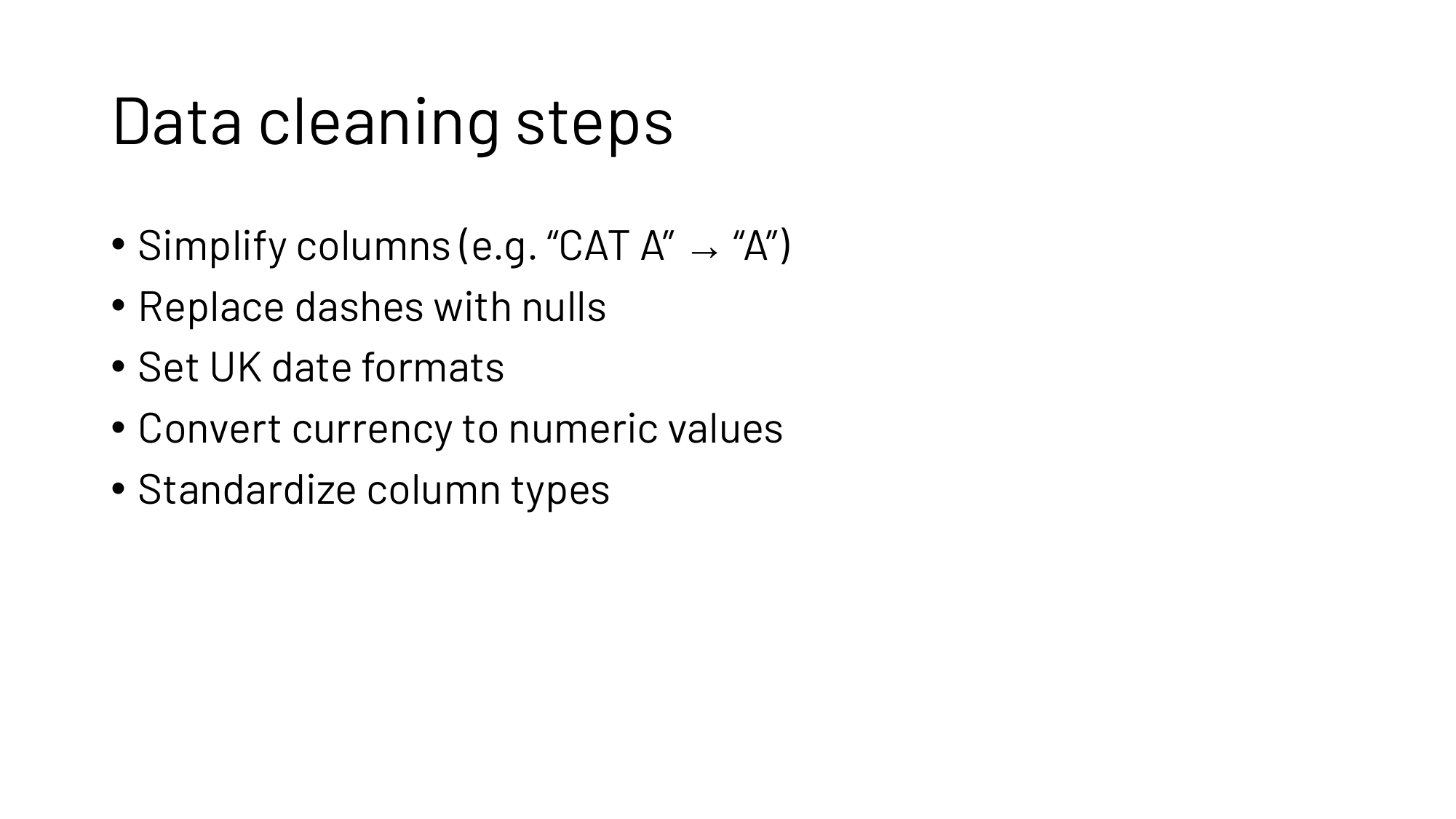

# Data cleaning steps
Simplify columns (e.g. “CAT A” → “A”)
Replace dashes with nulls
Set UK date formats
Convert currency to numeric values
Standardize column types